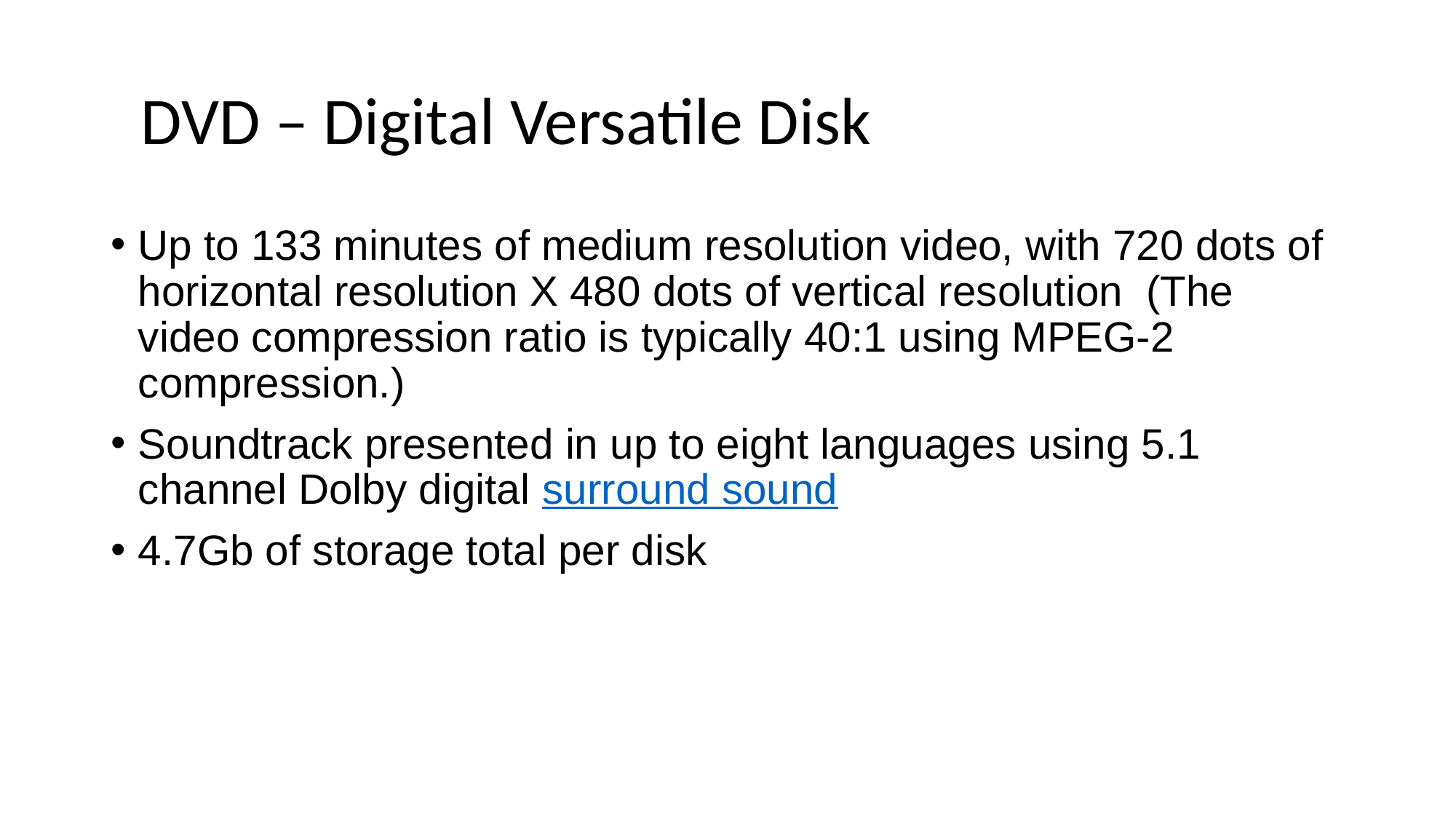

# DVD – Digital Versatile Disk
Up to 133 minutes of medium resolution video, with 720 dots of horizontal resolution X 480 dots of vertical resolution  (The video compression ratio is typically 40:1 using MPEG-2 compression.)
Soundtrack presented in up to eight languages using 5.1 channel Dolby digital surround sound
4.7Gb of storage total per disk